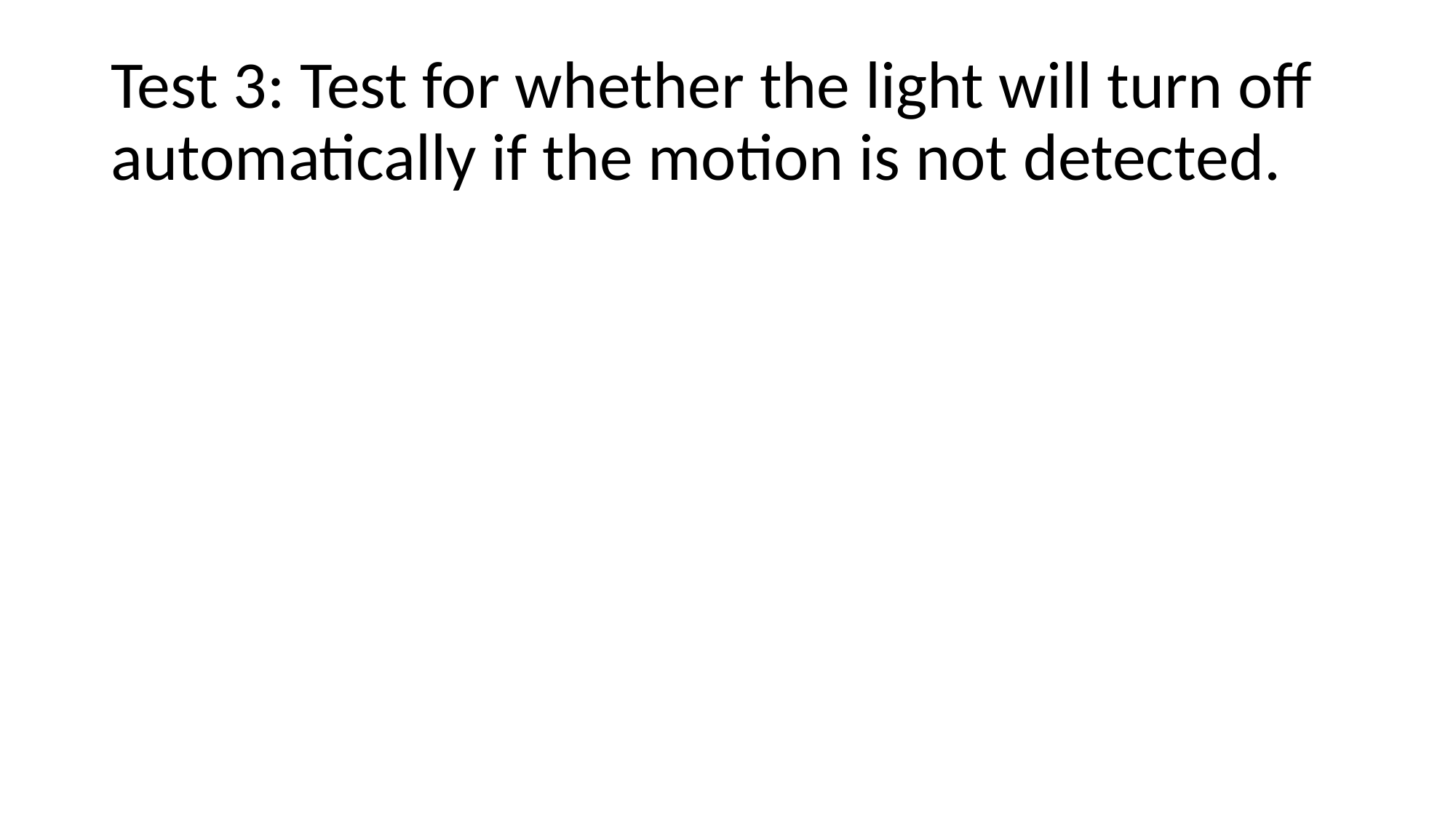

# Test 3: Test for whether the light will turn off automatically if the motion is not detected.